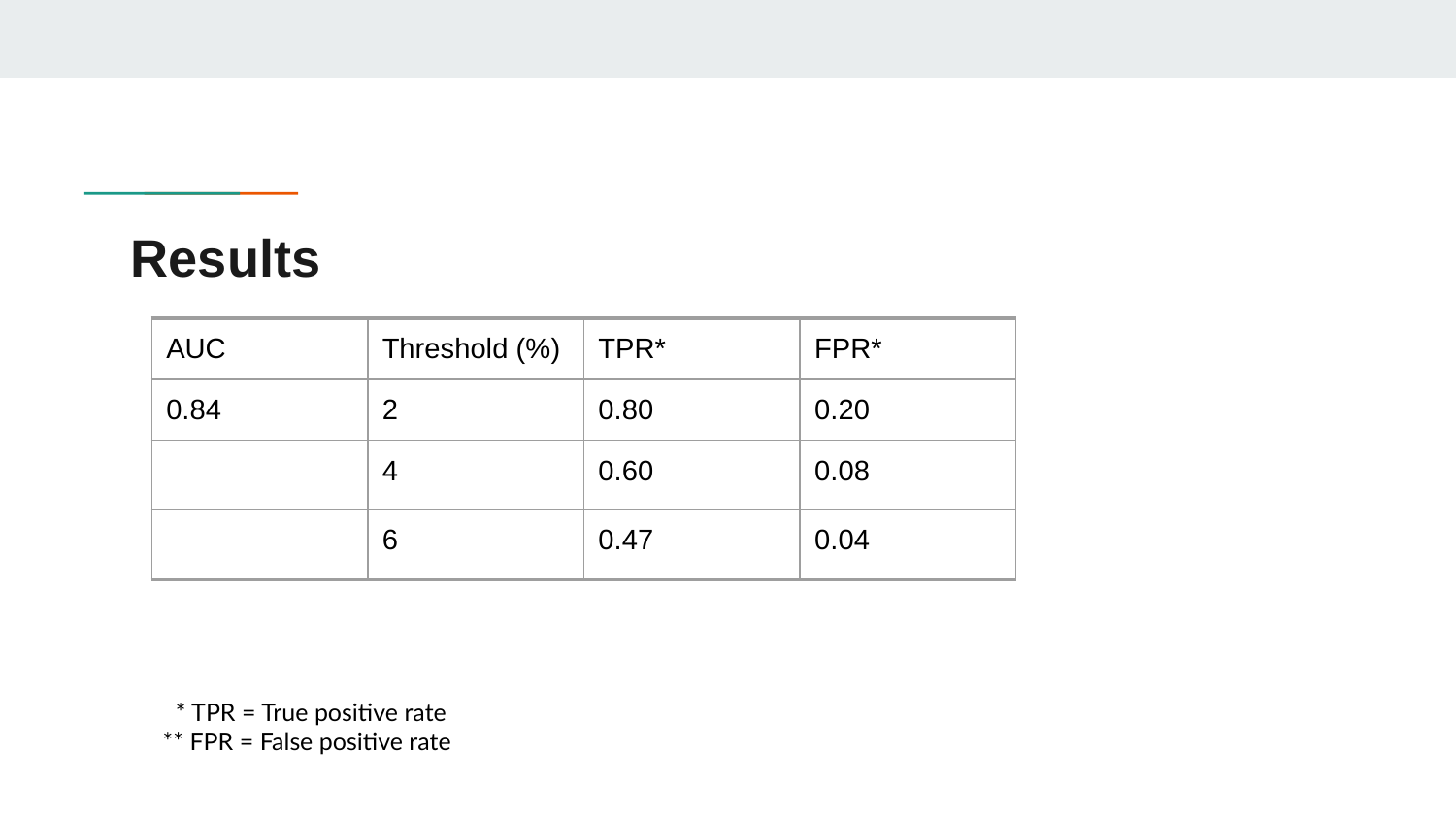

# Results

| AUC | Threshold (%) | TPR\* | FPR\* |
| --- | --- | --- | --- |
| 0.84 | 2 | 0.80 | 0.20 |
|  | 4 | 0.60 | 0.08 |
|  | 6 | 0.47 | 0.04 |
  * TPR = True positive rate
** FPR = False positive rate